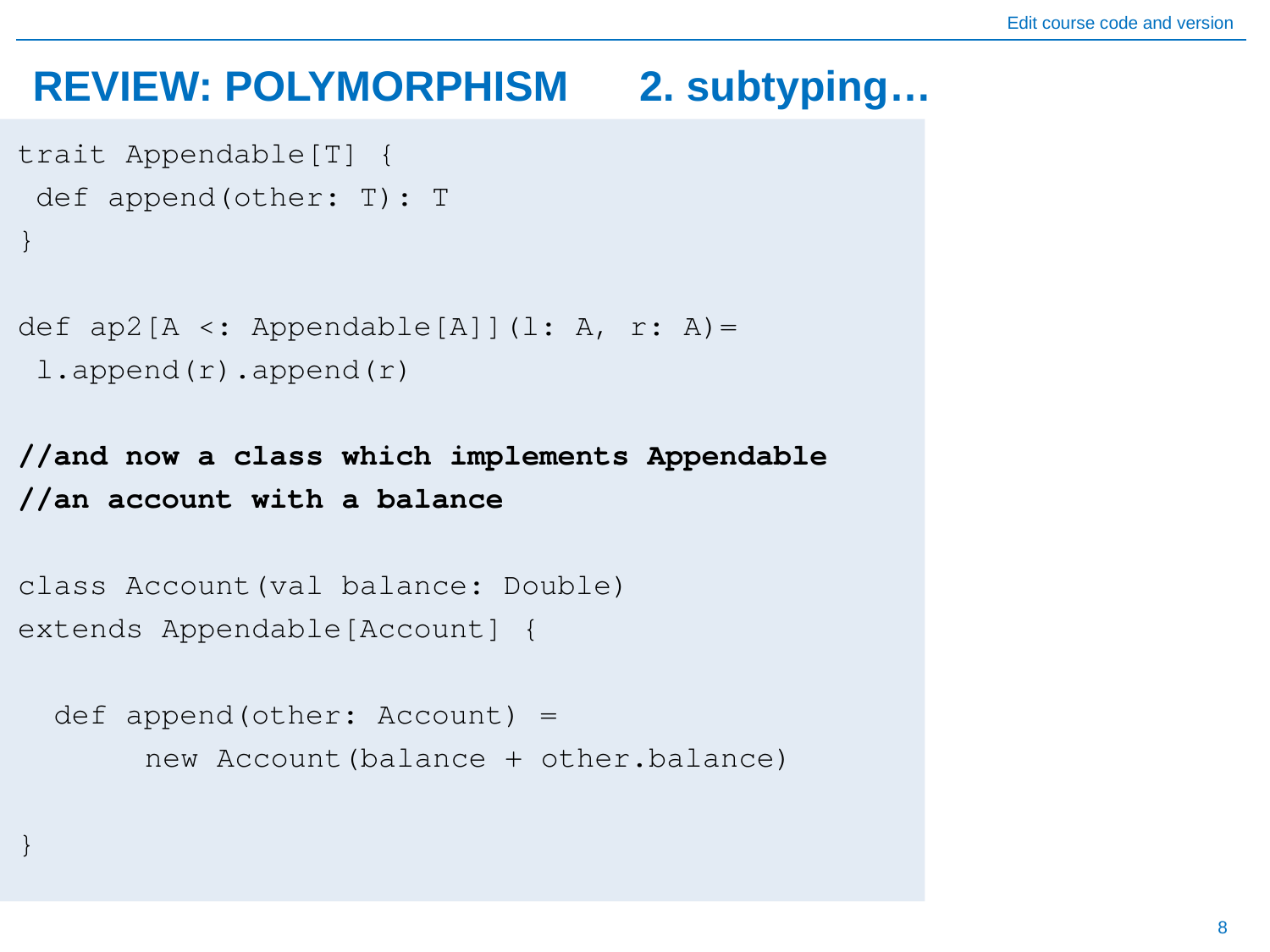

# REVIEW: POLYMORPHISM      2. subtyping…
trait Appendable[T] {
 def append(other: T): T
}

def ap2[A <: Appendable[A]](l: A, r: A)=
 l.append(r).append(r)

//and now a class which implements Appendable
//an account with a balance
class Account(val balance: Double)
extends Appendable[Account] {

  def append(other: Account) =
	new Account(balance + other.balance)

}